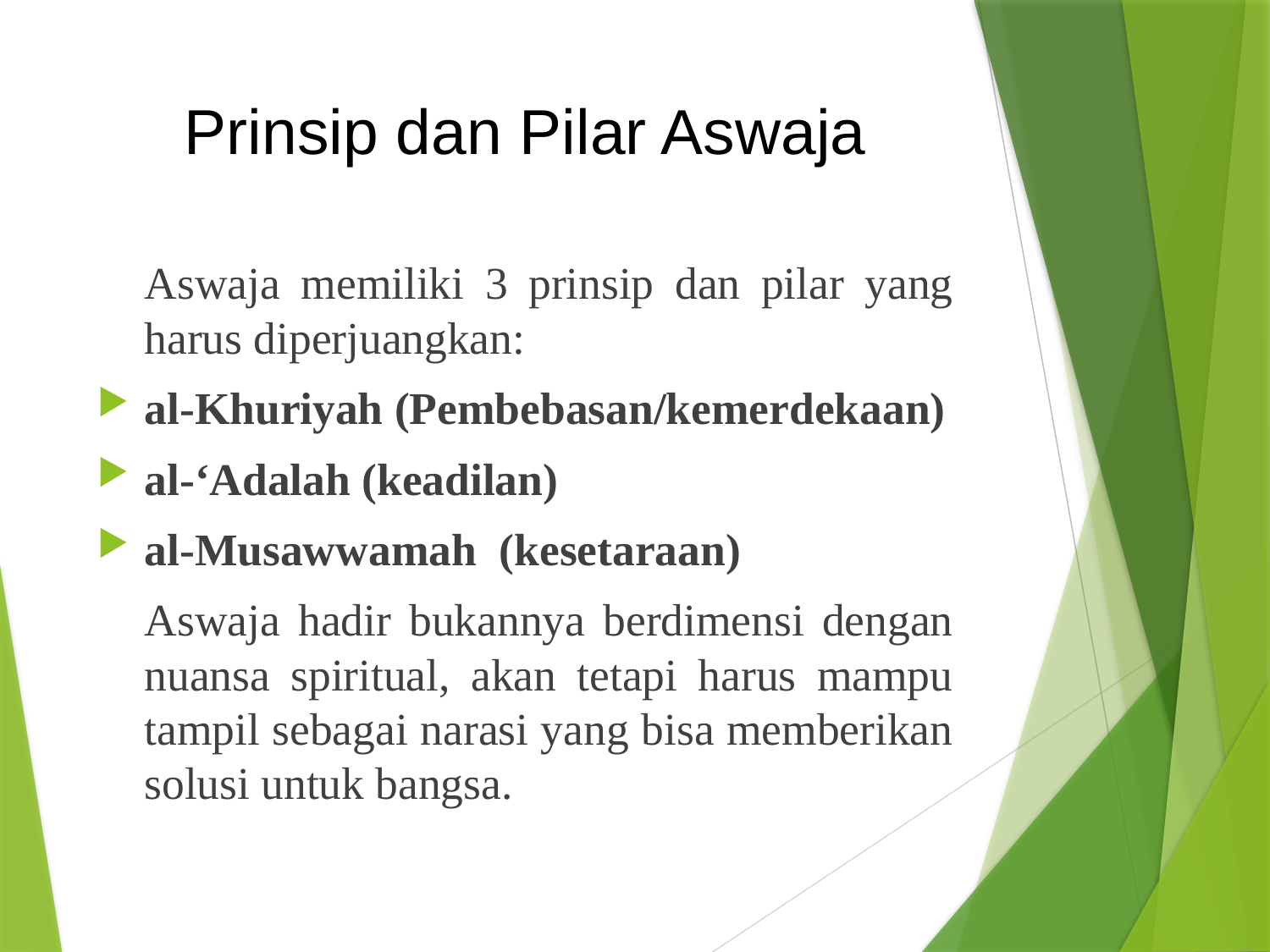

# Prinsip dan Pilar Aswaja
	Aswaja memiliki 3 prinsip dan pilar yang harus diperjuangkan:
al-Khuriyah (Pembebasan/kemerdekaan)
al-‘Adalah (keadilan)
al-Musawwamah  (kesetaraan)
	Aswaja hadir bukannya berdimensi dengan nuansa spiritual, akan tetapi harus mampu tampil sebagai narasi yang bisa memberikan solusi untuk bangsa.